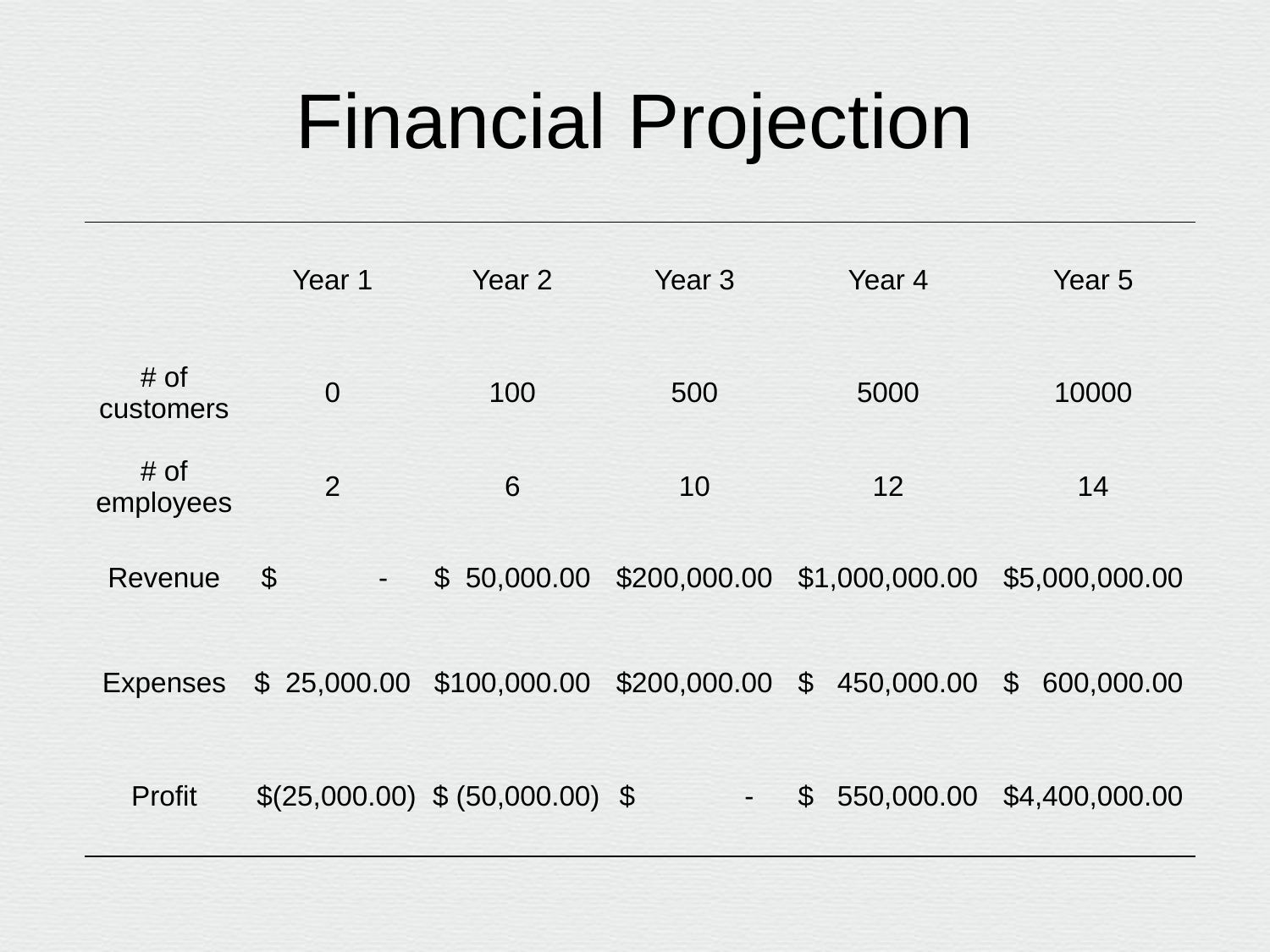

# Financial Projection
|  | Year 1 | Year 2 | Year 3 | Year 4 | Year 5 |
| --- | --- | --- | --- | --- | --- |
| # of customers | 0 | 100 | 500 | 5000 | 10000 |
| # of employees | 2 | 6 | 10 | 12 | 14 |
| Revenue | $ - | $ 50,000.00 | $200,000.00 | $1,000,000.00 | $5,000,000.00 |
| Expenses | $ 25,000.00 | $100,000.00 | $200,000.00 | $ 450,000.00 | $ 600,000.00 |
| Profit | $(25,000.00) | $ (50,000.00) | $ - | $ 550,000.00 | $4,400,000.00 |